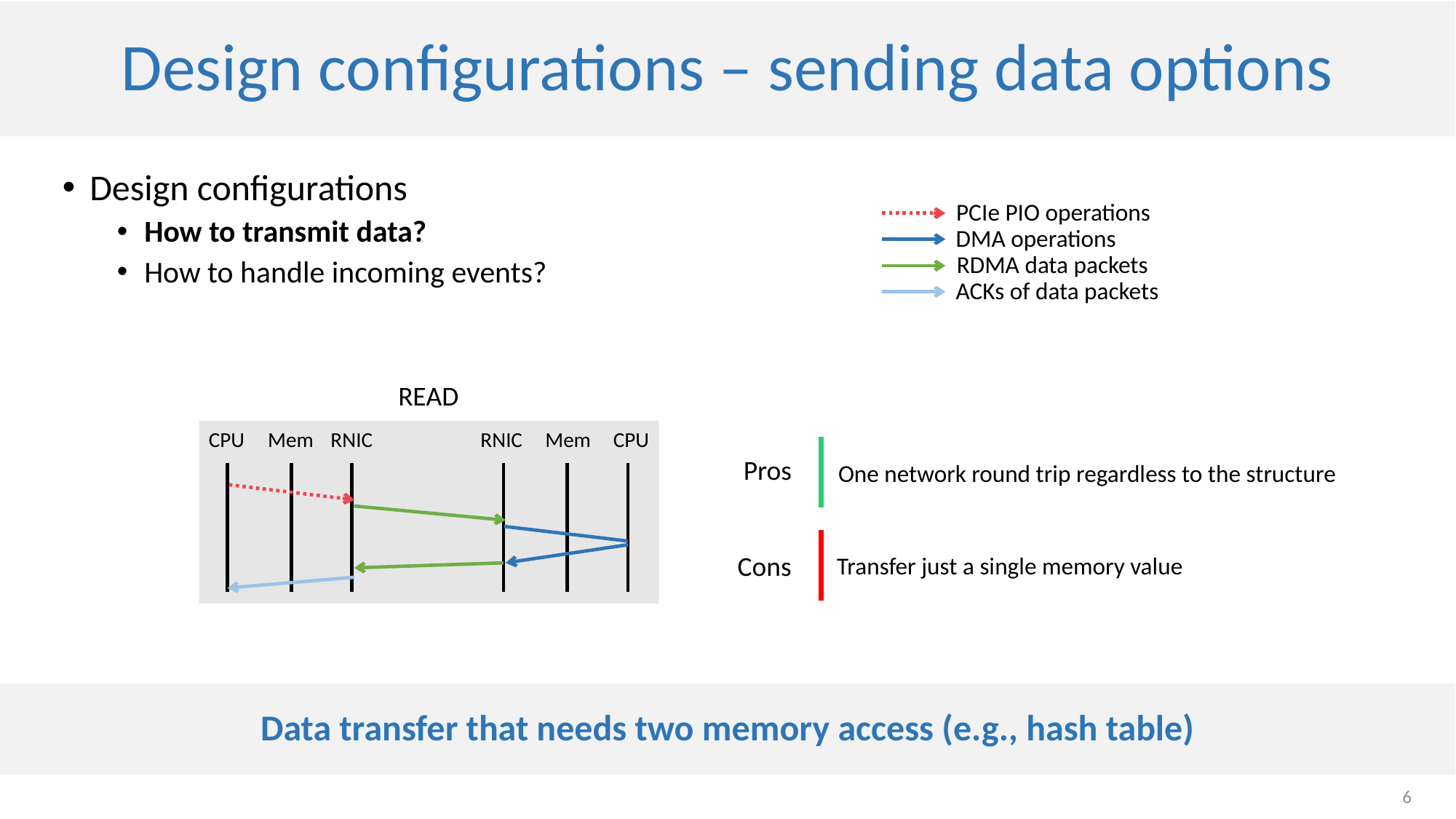

# Design configurations – sending data options
Design configurations
How to transmit data?
How to handle incoming events?

PCIe PIO operations
DMA operations
RDMA data packets
ACKs of data packets
READ
RNIC
CPU

RNIC
Mem
CPU
Mem
Pros
One network round trip regardless to the structure
Cons
Transfer just a single memory value
Data transfer that needs two memory access (e.g., hash table)
6